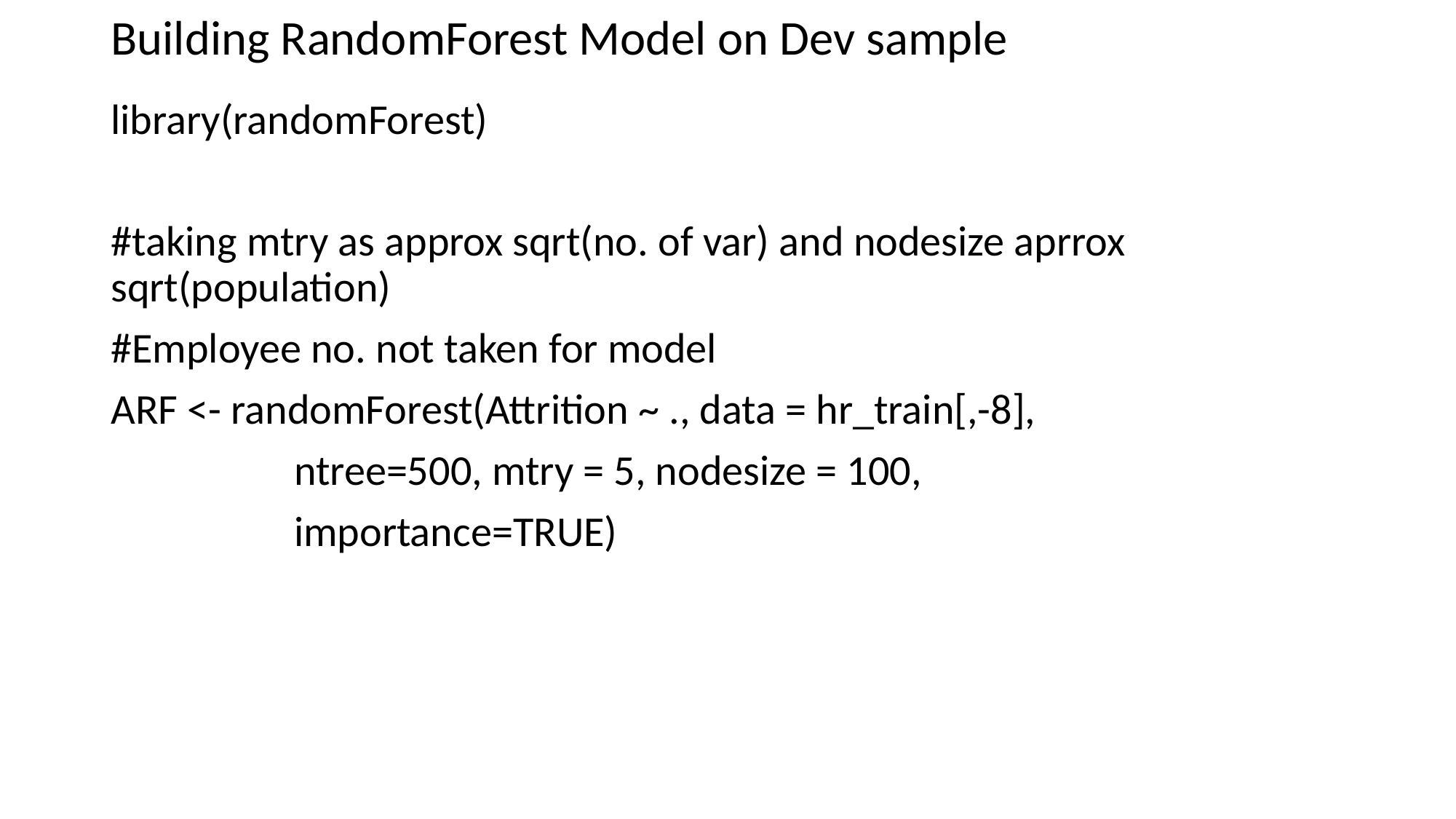

# Building RandomForest Model on Dev sample
library(randomForest)

#taking mtry as approx sqrt(no. of var) and nodesize aprrox sqrt(population)
#Employee no. not taken for model
ARF <- randomForest(Attrition ~ ., data = hr_train[,-8],
                   ntree=500, mtry = 5, nodesize = 100,
                   importance=TRUE)